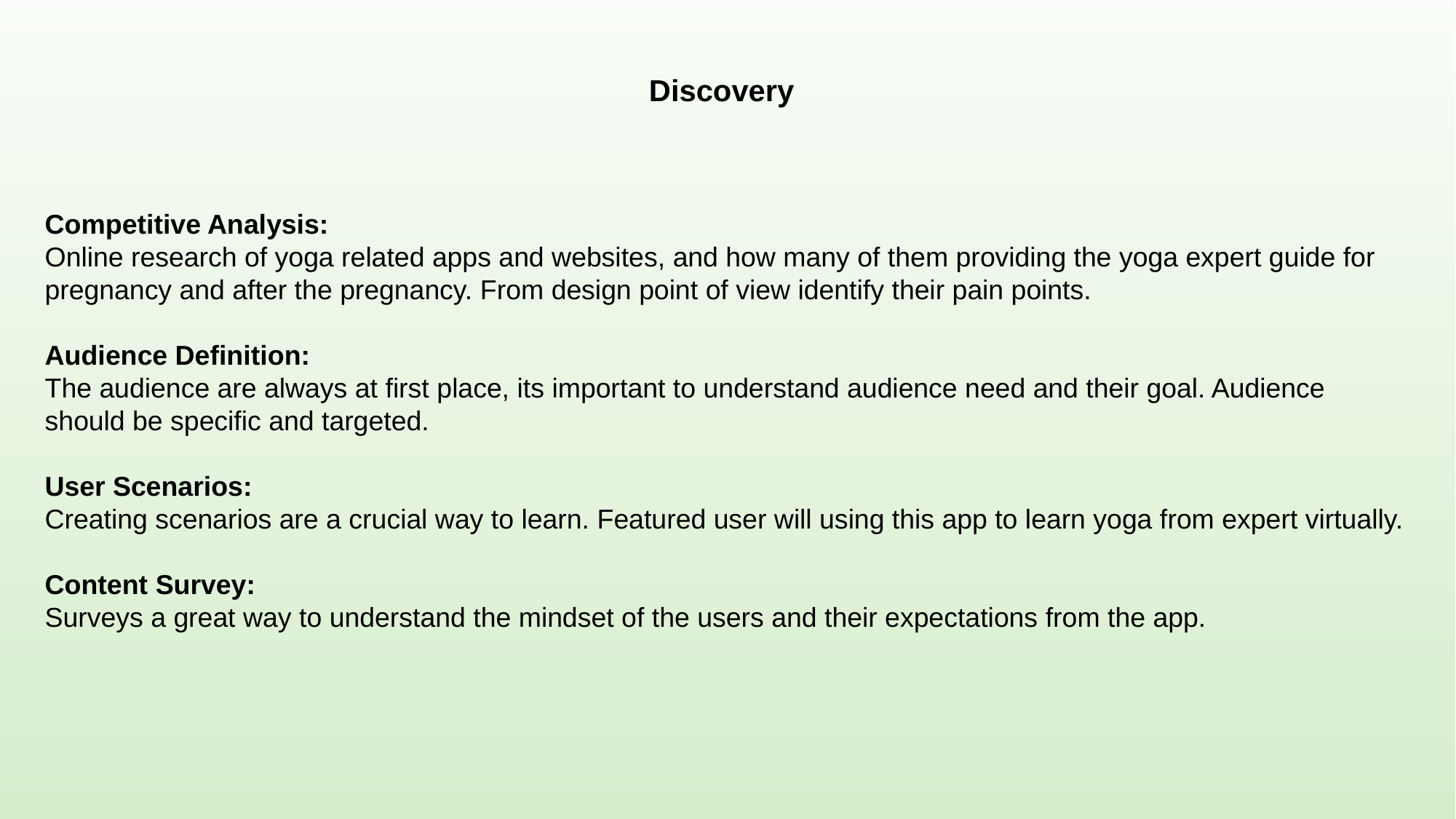

Discovery

Competitive Analysis:
Online research of yoga related apps and websites, and how many of them providing the yoga expert guide for pregnancy and after the pregnancy. From design point of view identify their pain points.

Audience Definition:
The audience are always at first place, its important to understand audience need and their goal. Audience should be specific and targeted.

User Scenarios:
Creating scenarios are a crucial way to learn. Featured user will using this app to learn yoga from expert virtually.

Content Survey:
Surveys a great way to understand the mindset of the users and their expectations from the app.